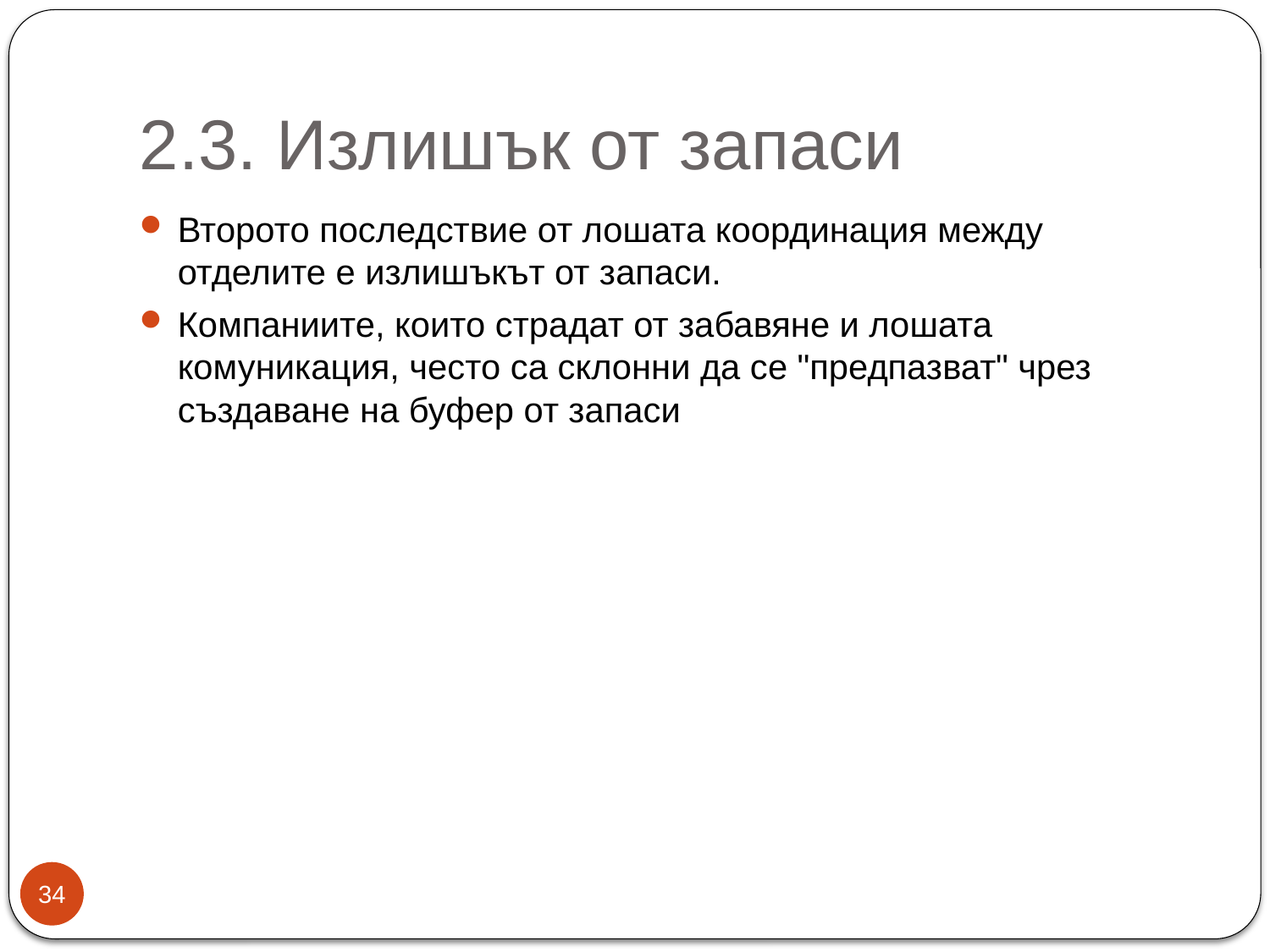

# 2.3. Излишък от запаси
Второто последствие от лошата координация между отделите е излишъкът от запаси.
Компаниите, които страдат от забавяне и лошата комуникация, често са склонни да се "предпазват" чрез създаване на буфер от запаси
34